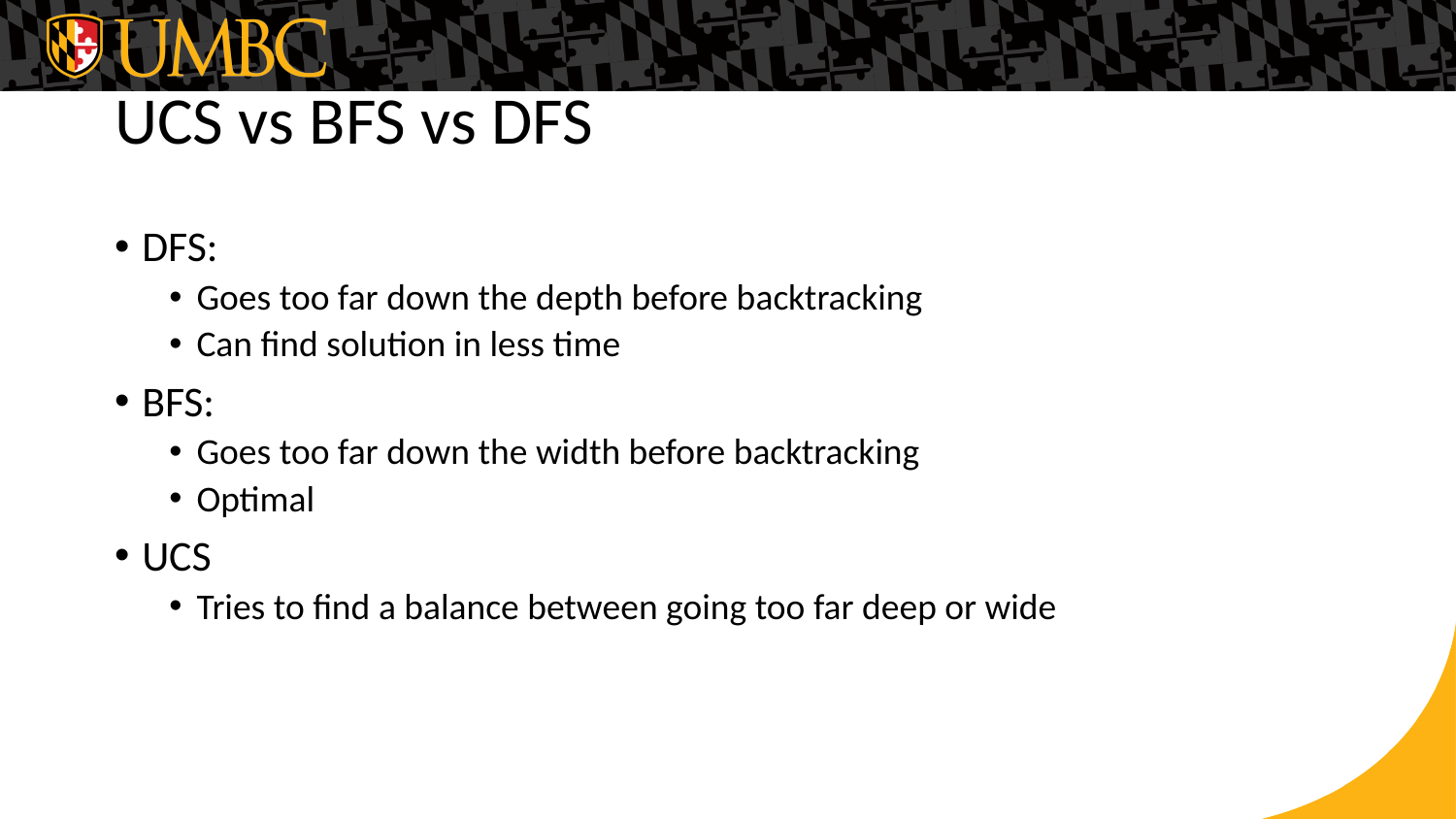

# UCS vs BFS vs DFS
DFS:
Goes too far down the depth before backtracking
Can find solution in less time
BFS:
Goes too far down the width before backtracking
Optimal
UCS
Tries to find a balance between going too far deep or wide